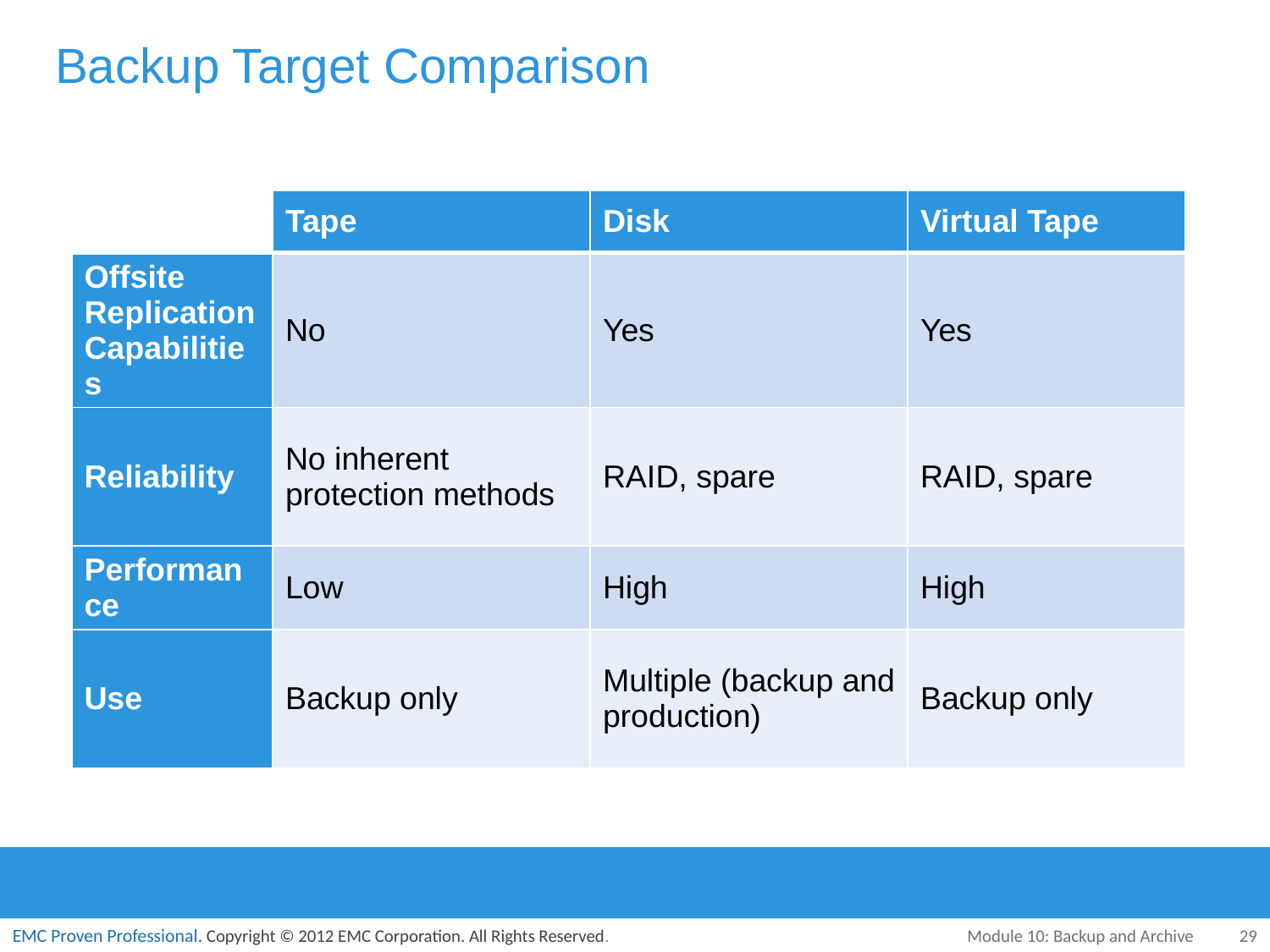

# Backup Target Comparison
|  | Tape | Disk | Virtual Tape |
| --- | --- | --- | --- |
| Offsite Replication Capabilities | No | Yes | Yes |
| Reliability | No inherent protection methods | RAID, spare | RAID, spare |
| Performance | Low | High | High |
| Use | Backup only | Multiple (backup and production) | Backup only |
Module 10: Backup and Archive
29